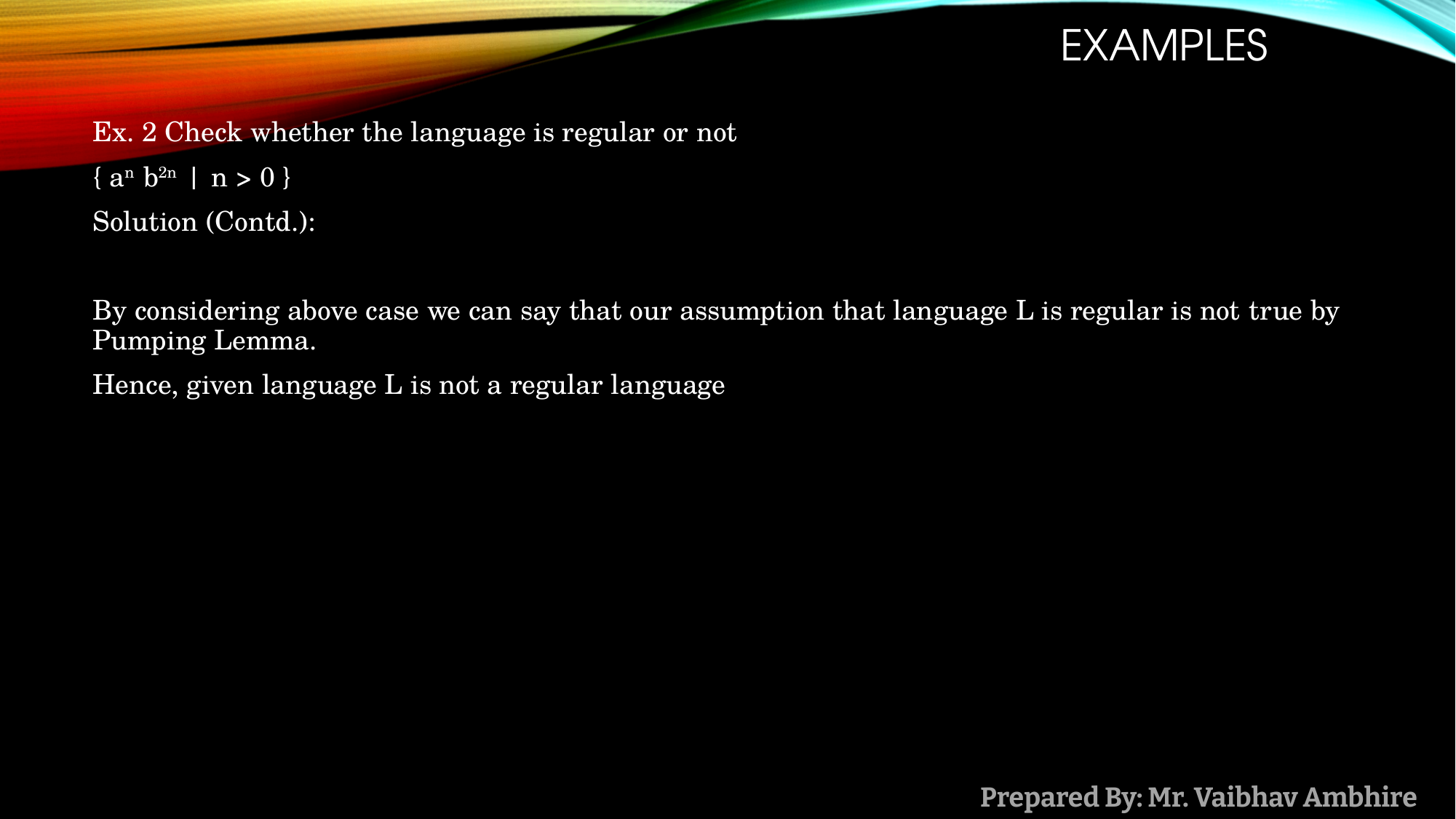

# Examples
Ex. 2 Check whether the language is regular or not
{ an b2n | n > 0 }
Solution (Contd.):

By considering above case we can say that our assumption that language L is regular is not true by Pumping Lemma.
Hence, given language L is not a regular language